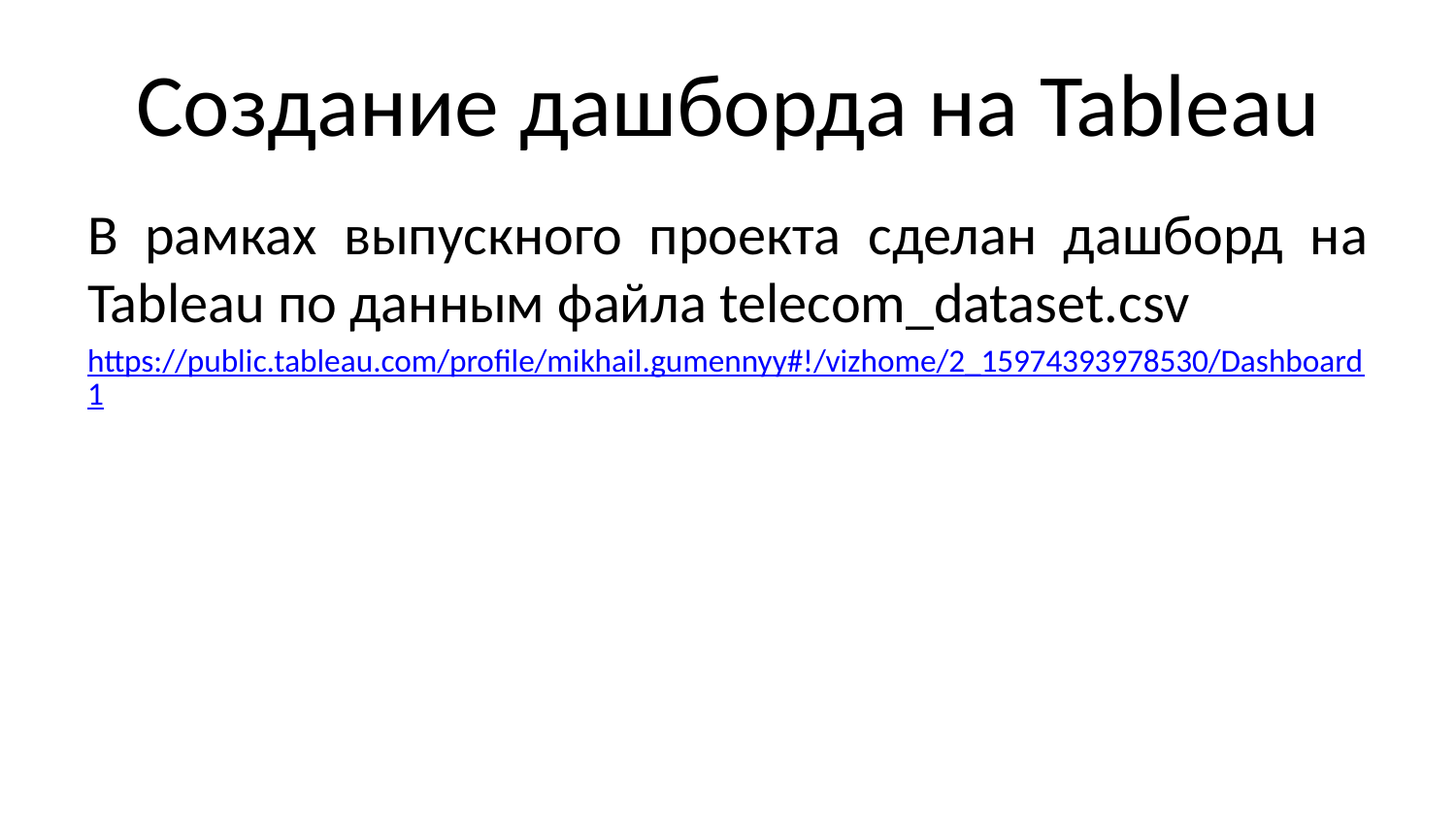

# Создание дашборда на Tableau
В рамках выпускного проекта сделан дашборд на Tableau по данным файла telecom_dataset.csv
https://public.tableau.com/profile/mikhail.gumennyy#!/vizhome/2_15974393978530/Dashboard1